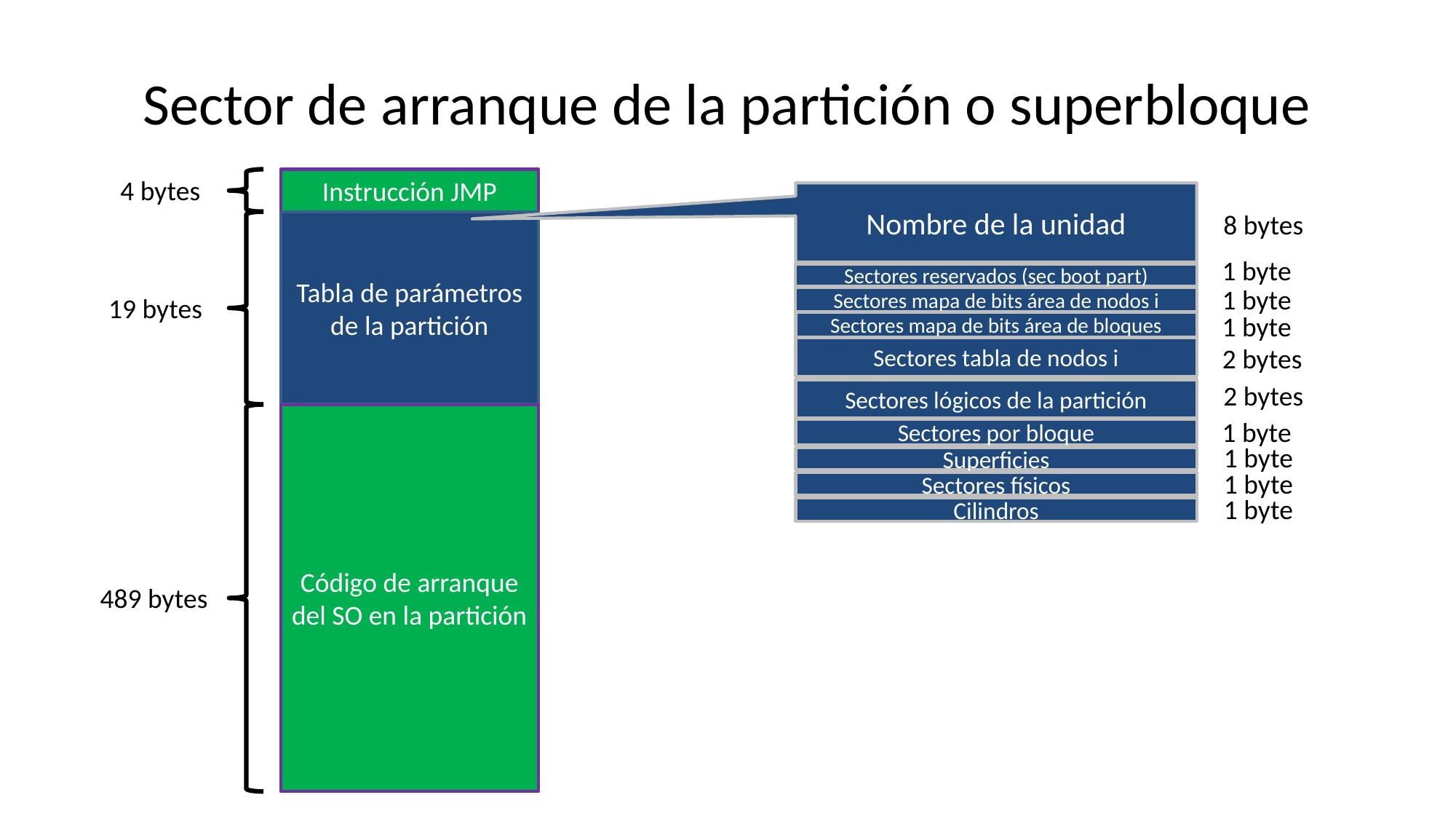

# Sector de arranque de la partición o superbloque
4 bytes
Instrucción JMP

Nombre de la unidad
8 bytes
1 byte
Sectores reservados (sec boot part)
1 byte
Sectores mapa de bits área de nodos i
1 byte
Sectores mapa de bits área de bloques
2 bytes
Sectores tabla de nodos i
2 bytes
Sectores lógicos de la partición
1 byte
Sectores por bloque
1 byte
Superficies
1 byte
Sectores físicos
1 byte
Cilindros

Tabla de parámetros de la partición
19 bytes

Código de arranque del SO en la partición
489 bytes